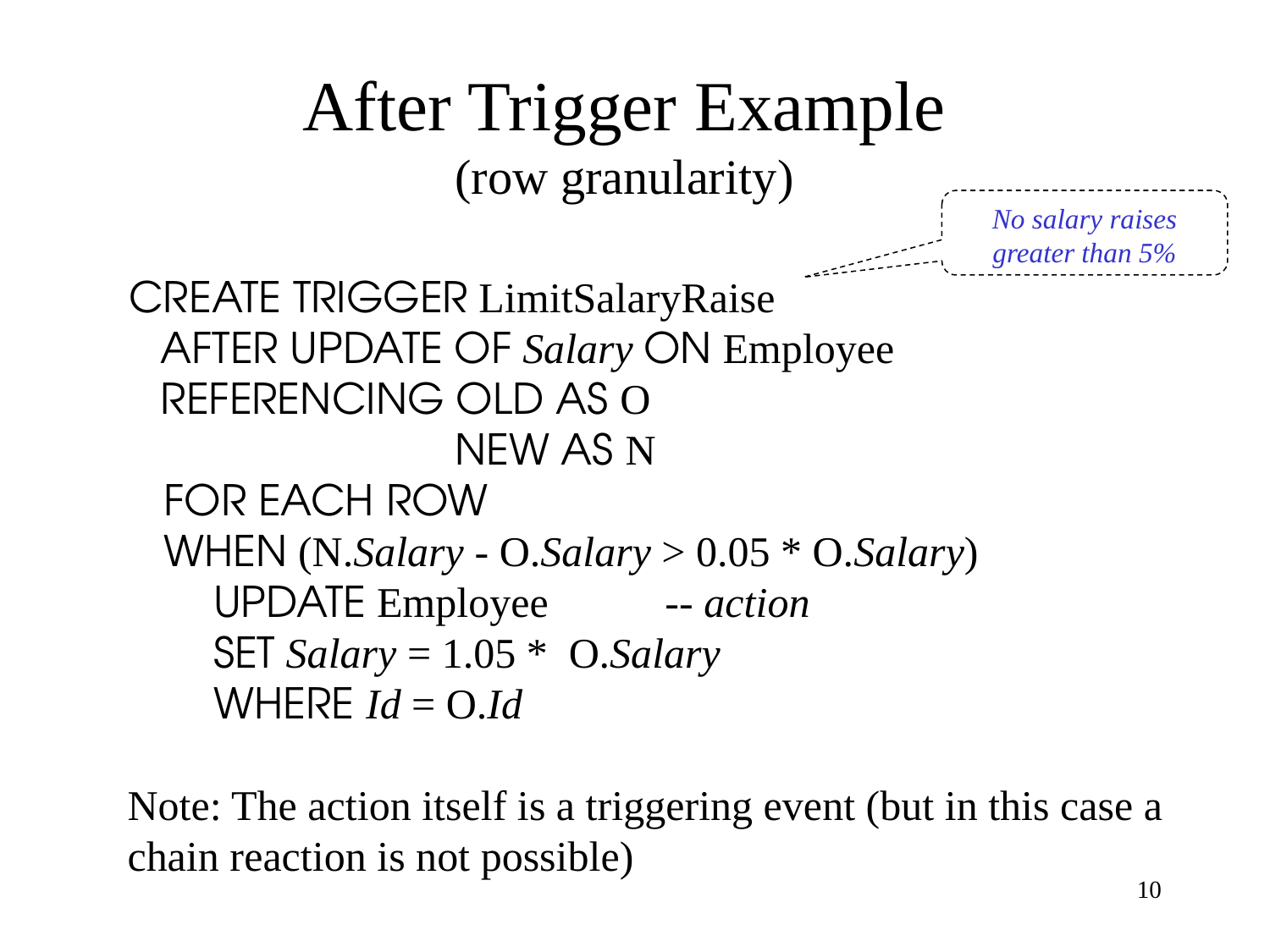

# After Trigger Example (row granularity)
No salary raises greater than 5%
CREATE TRIGGER LimitSalaryRaise
   AFTER UPDATE OF Salary ON Employee
   REFERENCING OLD AS O
                            NEW AS N
   FOR EACH ROW
   WHEN (N.Salary - O.Salary > 0.05 * O.Salary)
        UPDATE Employee           -- action
        SET Salary = 1.05 *  O.Salary
        WHERE Id = O.Id

Note: The action itself is a triggering event (but in this case a
chain reaction is not possible)
10